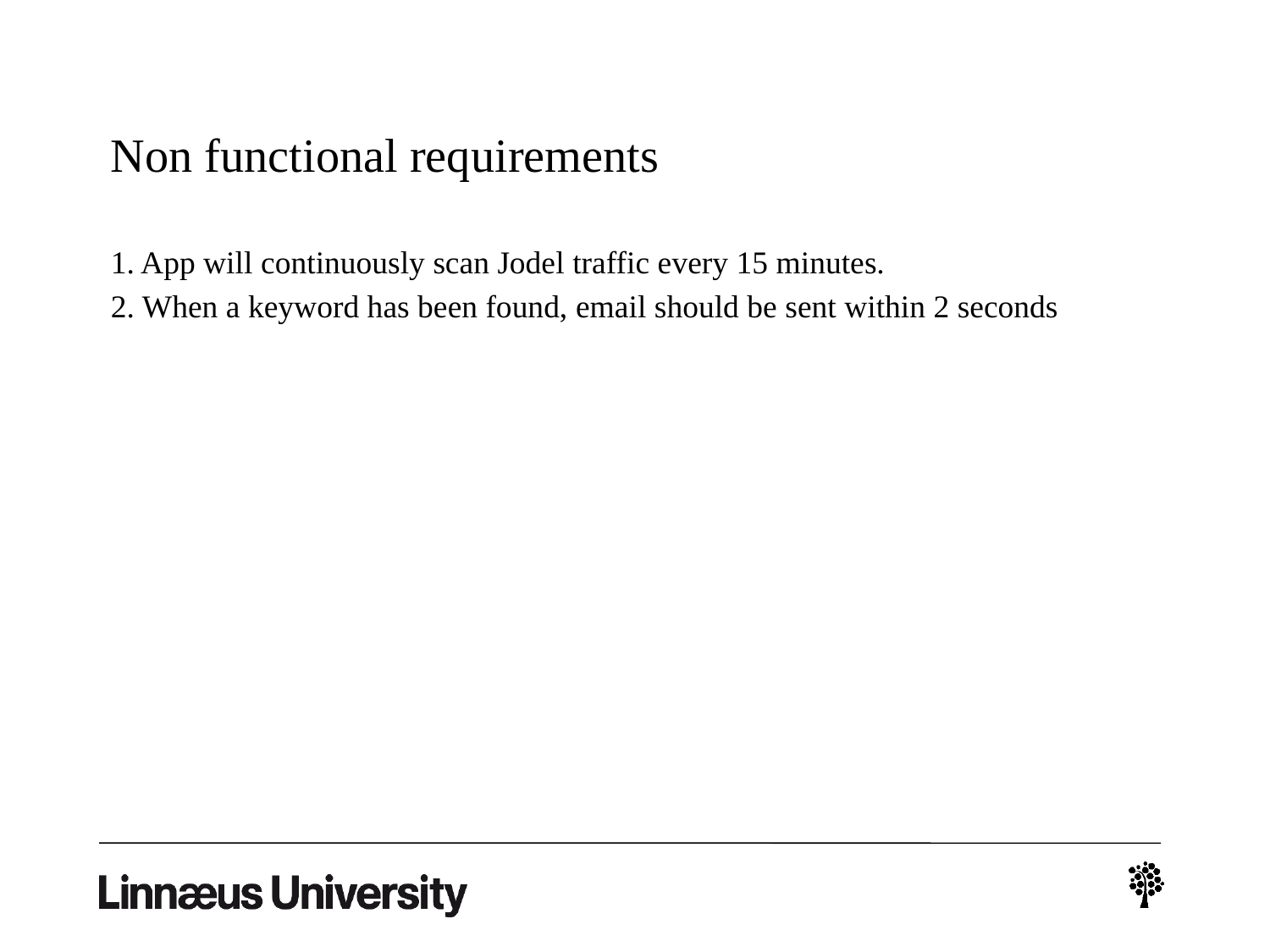

# Non functional requirements
1. App will continuously scan Jodel traffic every 15 minutes.
2. When a keyword has been found, email should be sent within 2 seconds